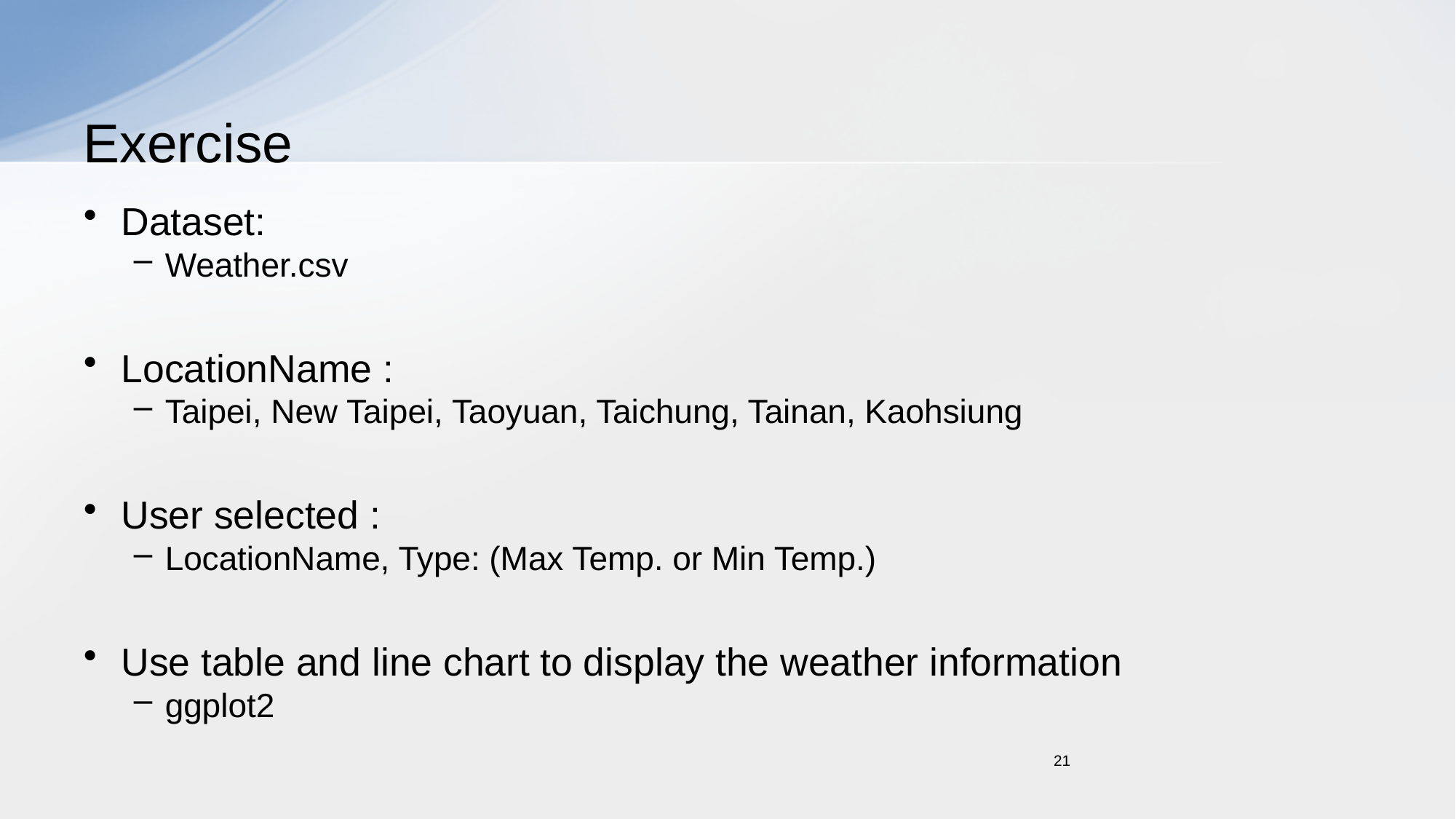

# Exercise
Dataset:
Weather.csv

LocationName :
Taipei, New Taipei, Taoyuan, Taichung, Tainan, Kaohsiung

User selected :
LocationName, Type: (Max Temp. or Min Temp.)

Use table and line chart to display the weather information
ggplot2
21